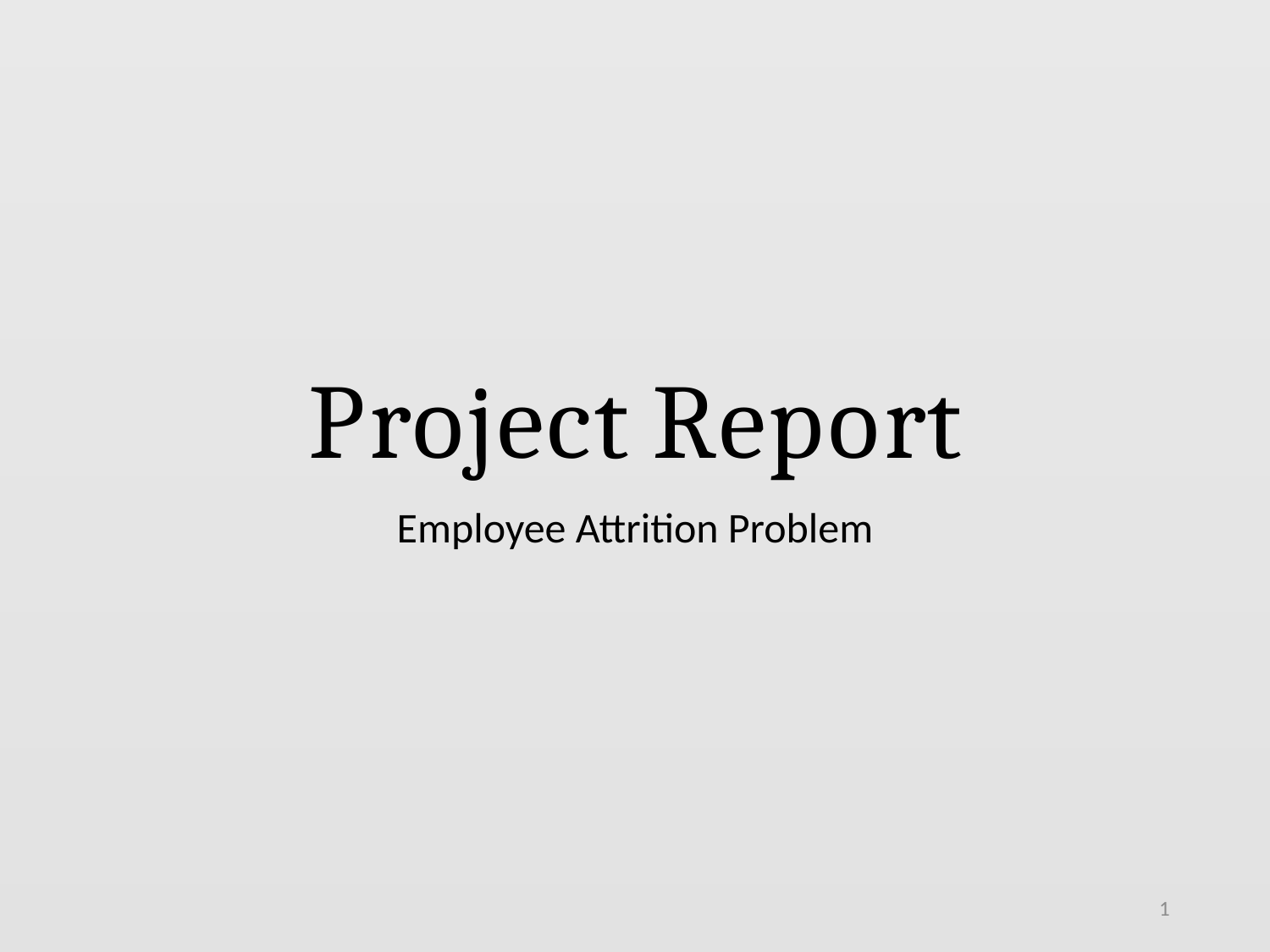

# Project Report
Employee Attrition Problem
1